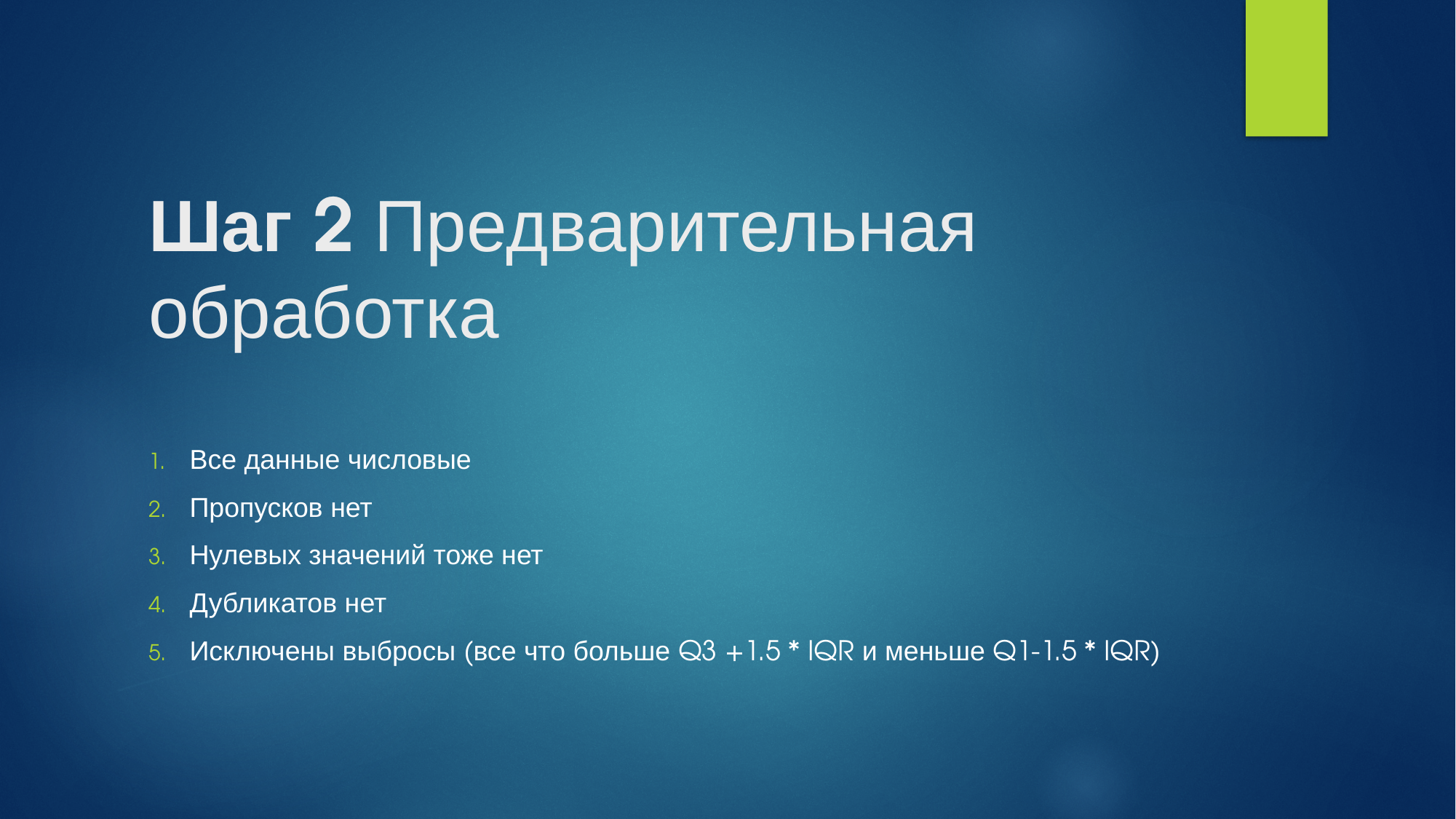

# Шаг 2 Предварительная обработка
Все данные числовые
Пропусков нет
Нулевых значений тоже нет
Дубликатов нет
Исключены выбросы (все что больше Q3 +1.5 * IQR и меньше Q1-1.5 * IQR)